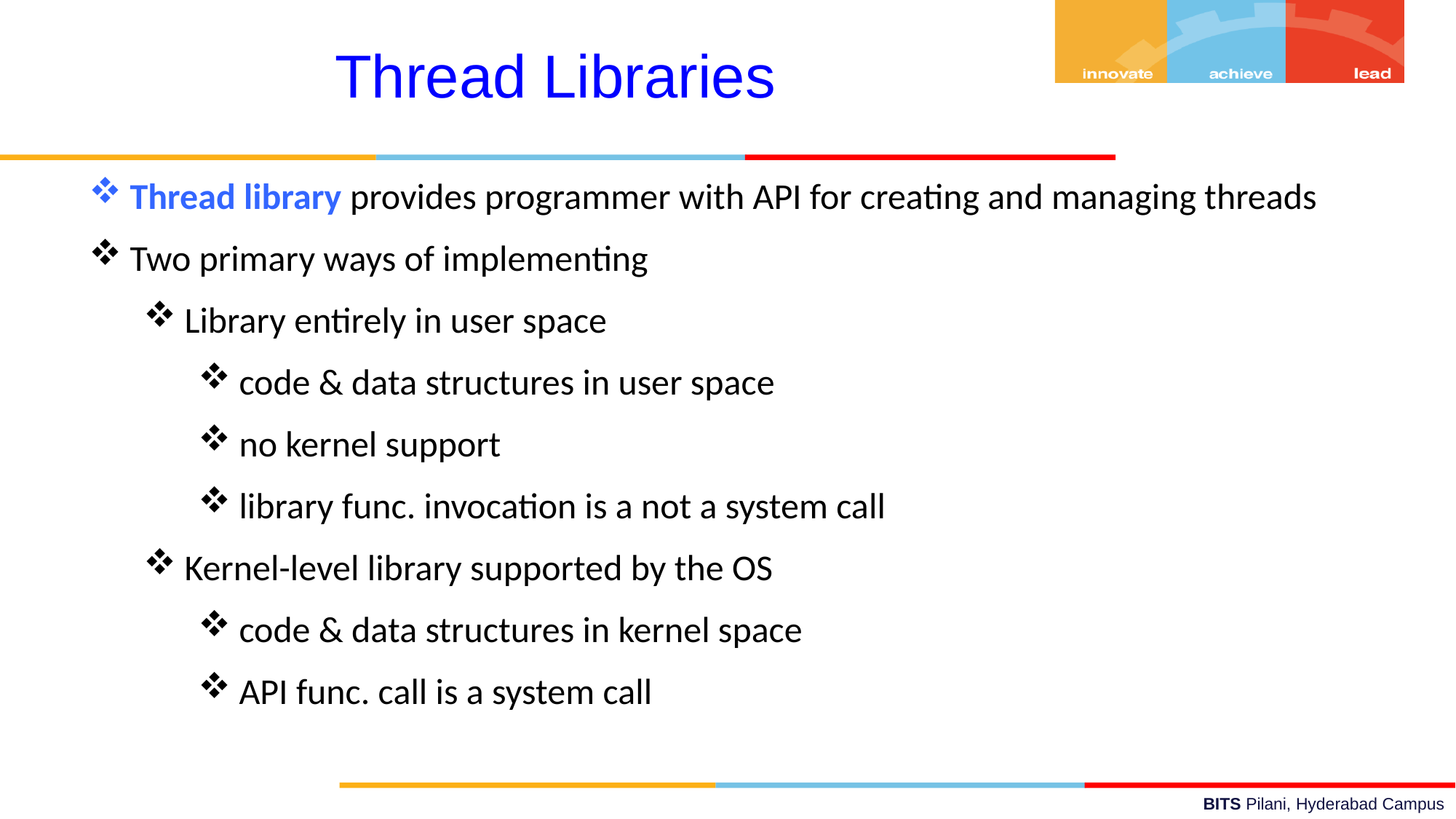

Thread Libraries
Thread library provides programmer with API for creating and managing threads
Two primary ways of implementing
Library entirely in user space
code & data structures in user space
no kernel support
library func. invocation is a not a system call
Kernel-level library supported by the OS
code & data structures in kernel space
API func. call is a system call